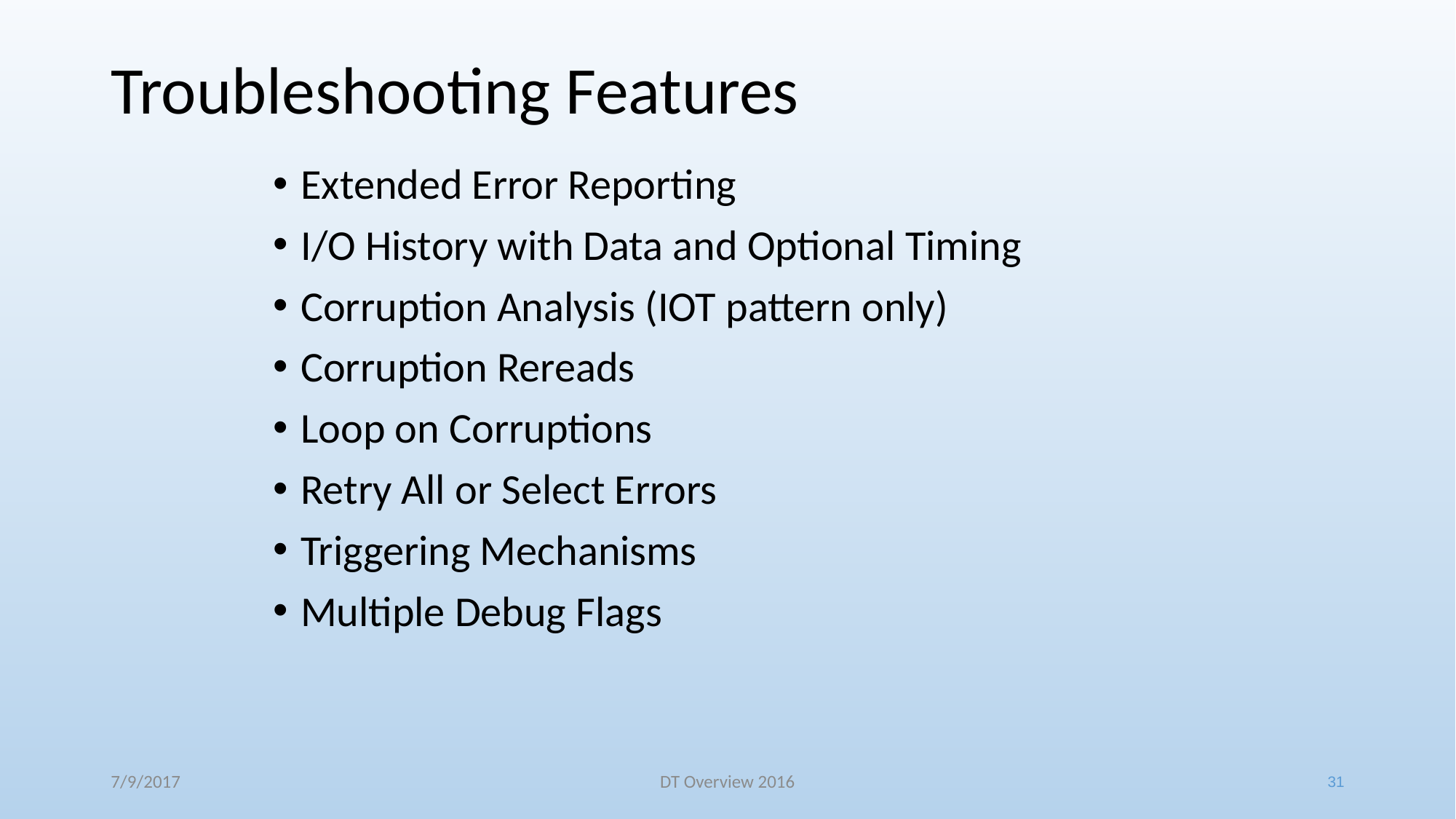

# Troubleshooting Features
Extended Error Reporting
I/O History with Data and Optional Timing
Corruption Analysis (IOT pattern only)
Corruption Rereads
Loop on Corruptions
Retry All or Select Errors
Triggering Mechanisms
Multiple Debug Flags

31
7/9/2017
DT Overview 2016